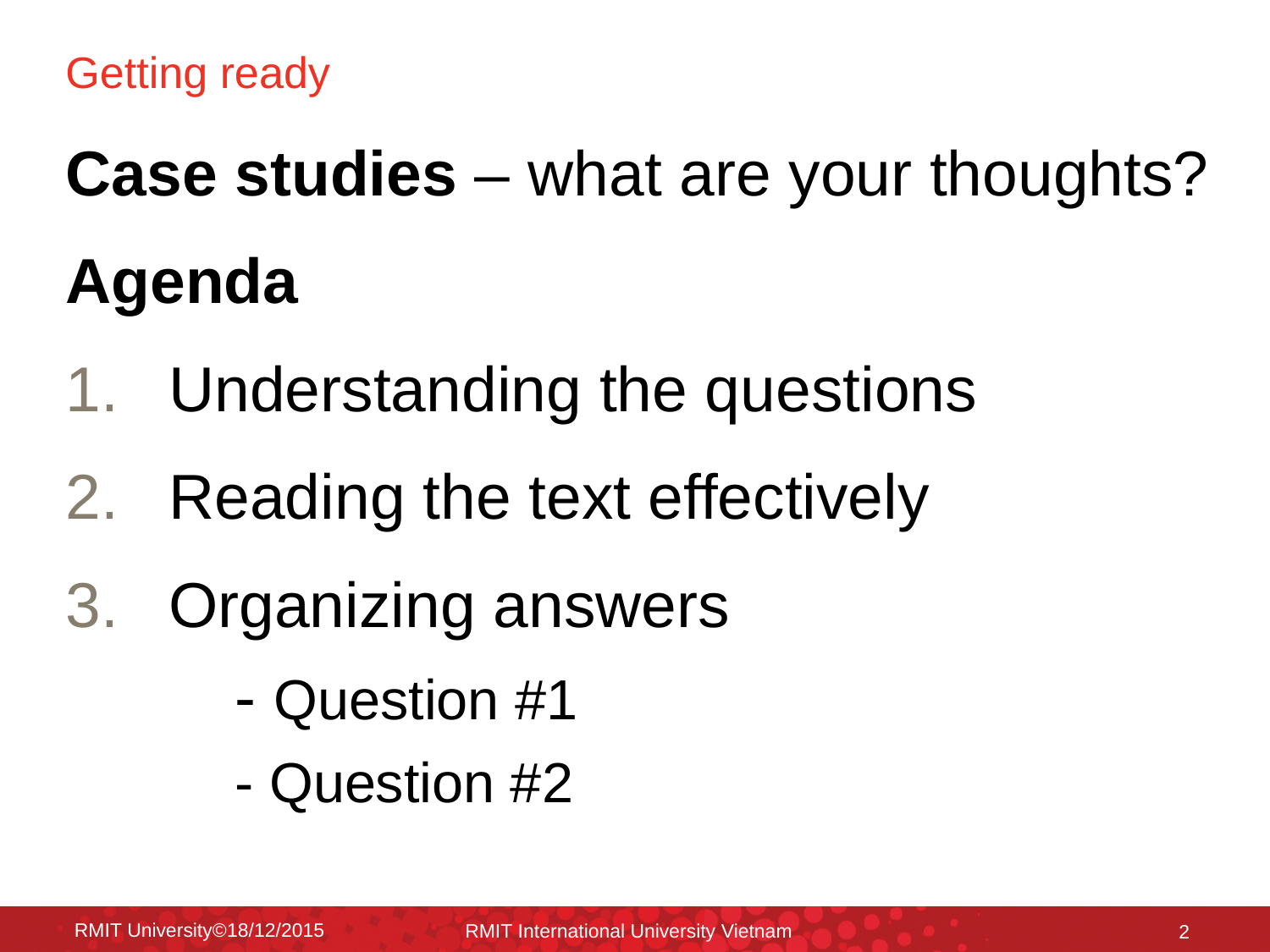

# Getting ready
Case studies – what are your thoughts?
Agenda
Understanding the questions
Reading the text effectively
Organizing answers
	- Question #1
	- Question #2
RMIT University©18/12/2015
RMIT International University Vietnam
2